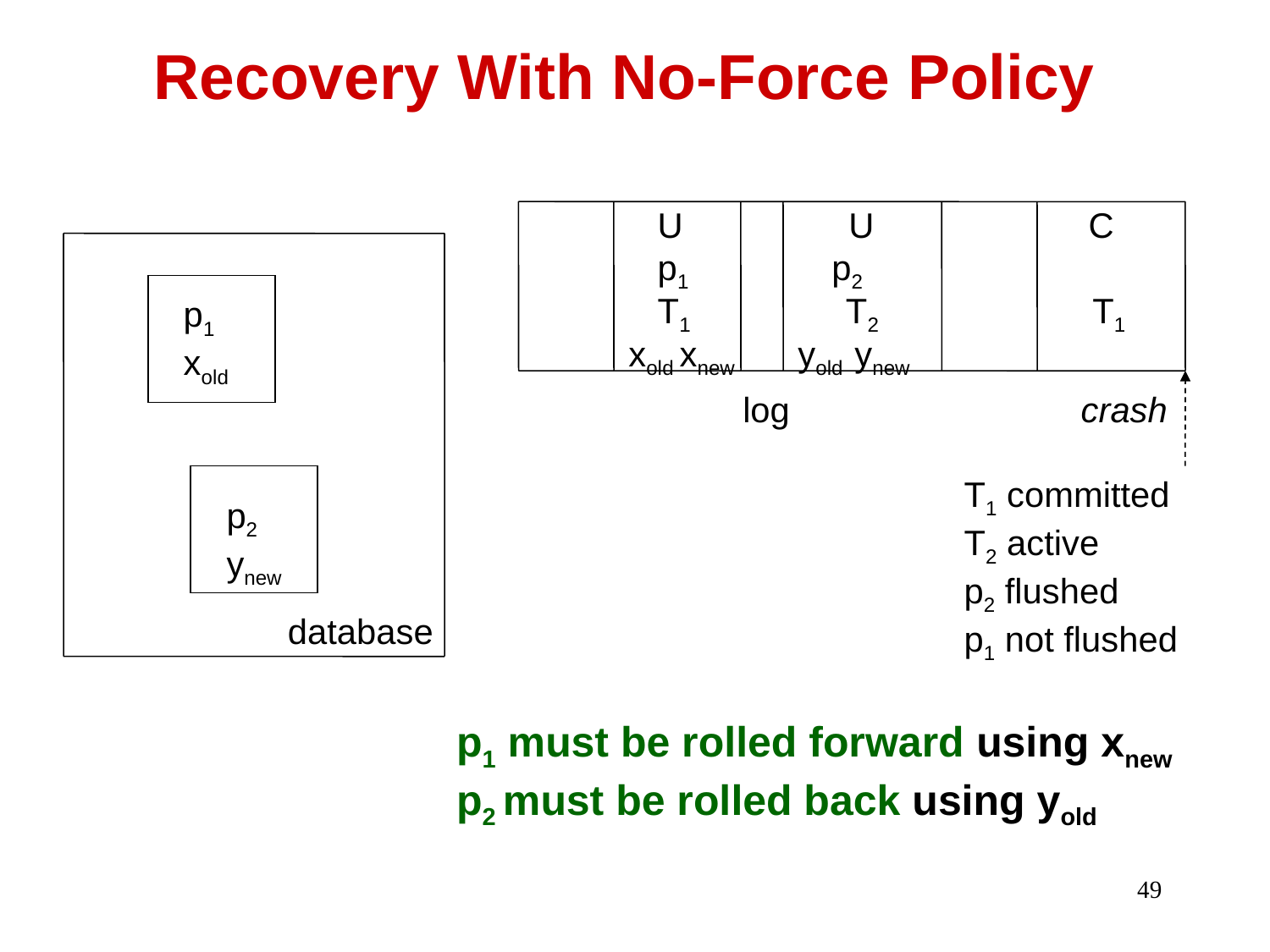

# Recovery With No-Force Policy
   U                 U                      C
   p1                         p2
   T1                T2                      T1
xold xnew           yold  ynew

p1
xold

              crash

  T1 committed
  T2 active
  p2 flushed
  p1 not flushed
log

p2
ynew
database

p1 must be rolled forward using xnew
p2 must be rolled back using yold
49